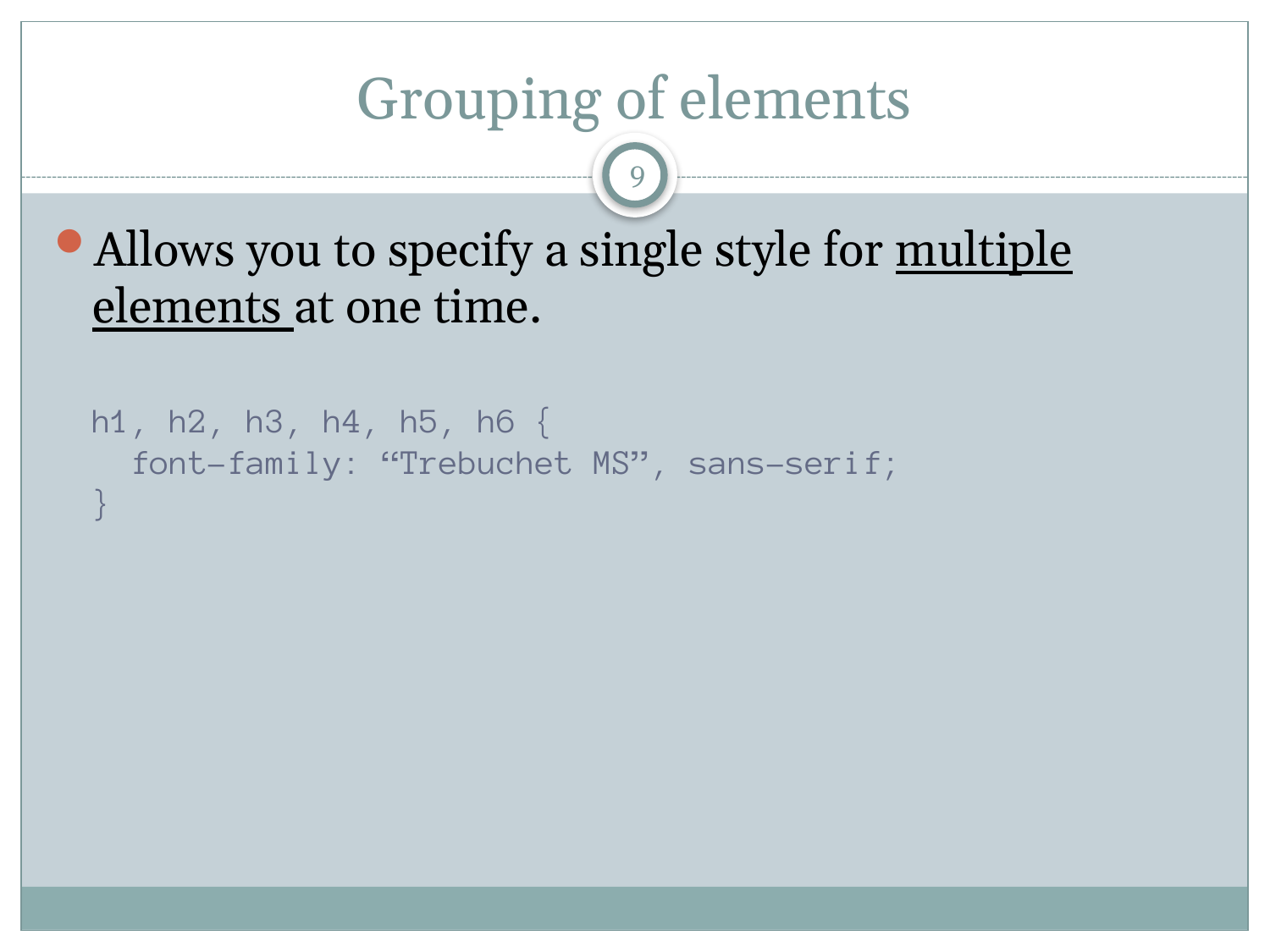

# Grouping of elements
9
Allows you to specify a single style for multiple elements at one time.

h1, h2, h3, h4, h5, h6 {
  font-family: “Trebuchet MS”, sans-serif;
}